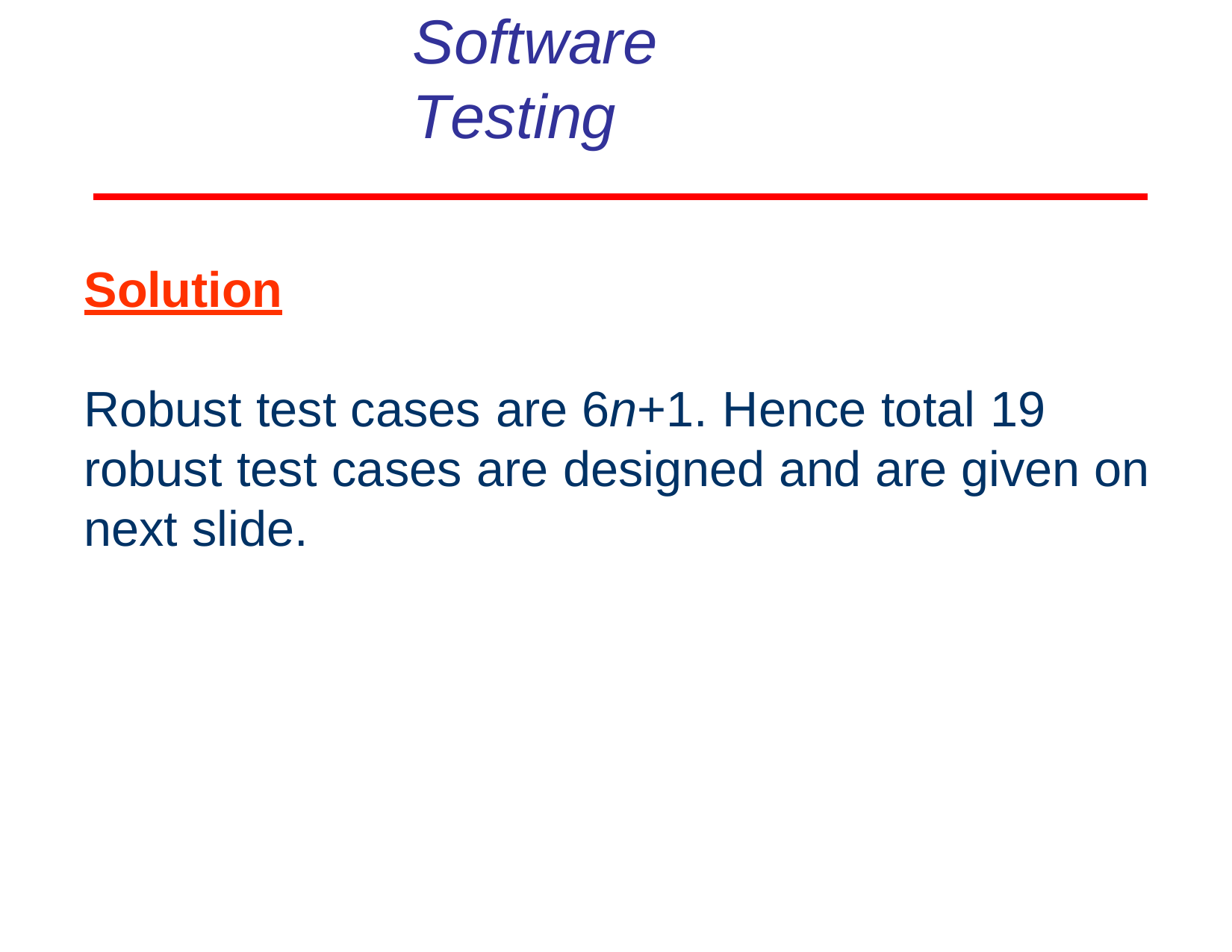

Software Testing

Solution

Robust test cases are 6n+1. Hence total 19 robust test cases are designed and are given on next slide.